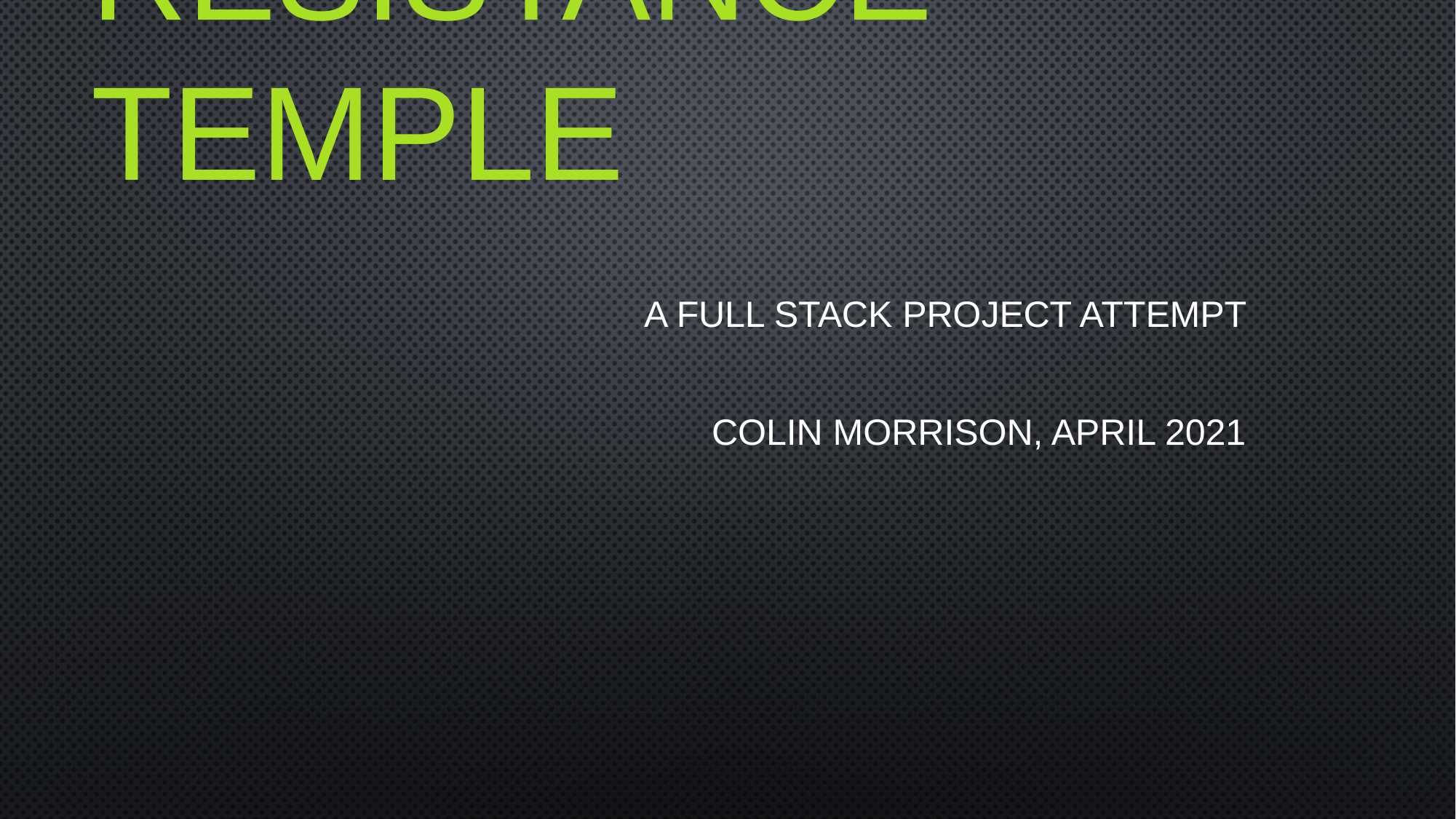

# Resistance Temple
A full stack project attempt

Colin Morrison, April 2021